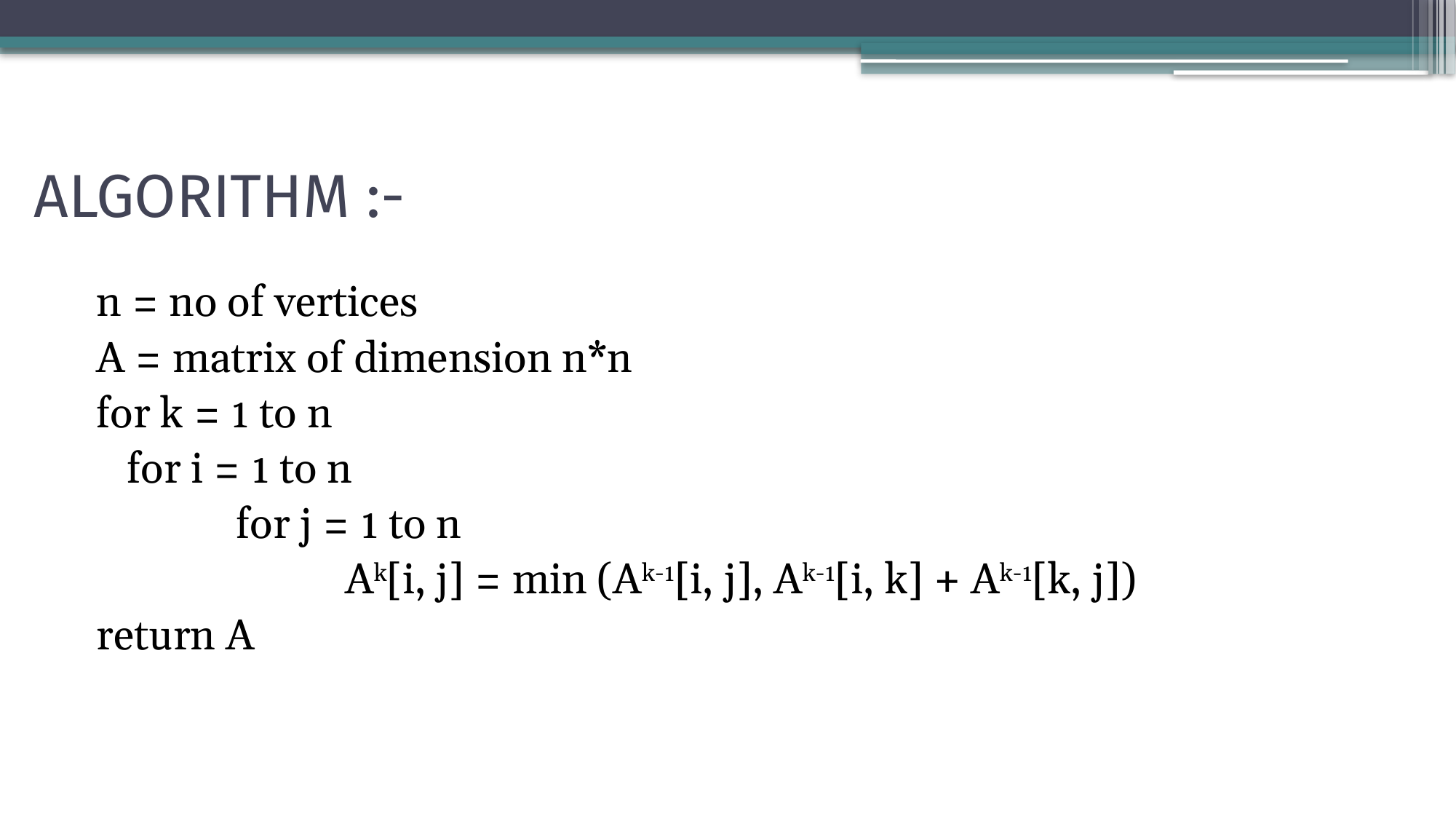

# ALGORITHM :-
n = no of vertices
A = matrix of dimension n*n
for k = 1 to n
	for i = 1 to n
		for j = 1 to n
			Ak[i, j] = min (Ak-1[i, j], Ak-1[i, k] + Ak-1[k, j])
return A